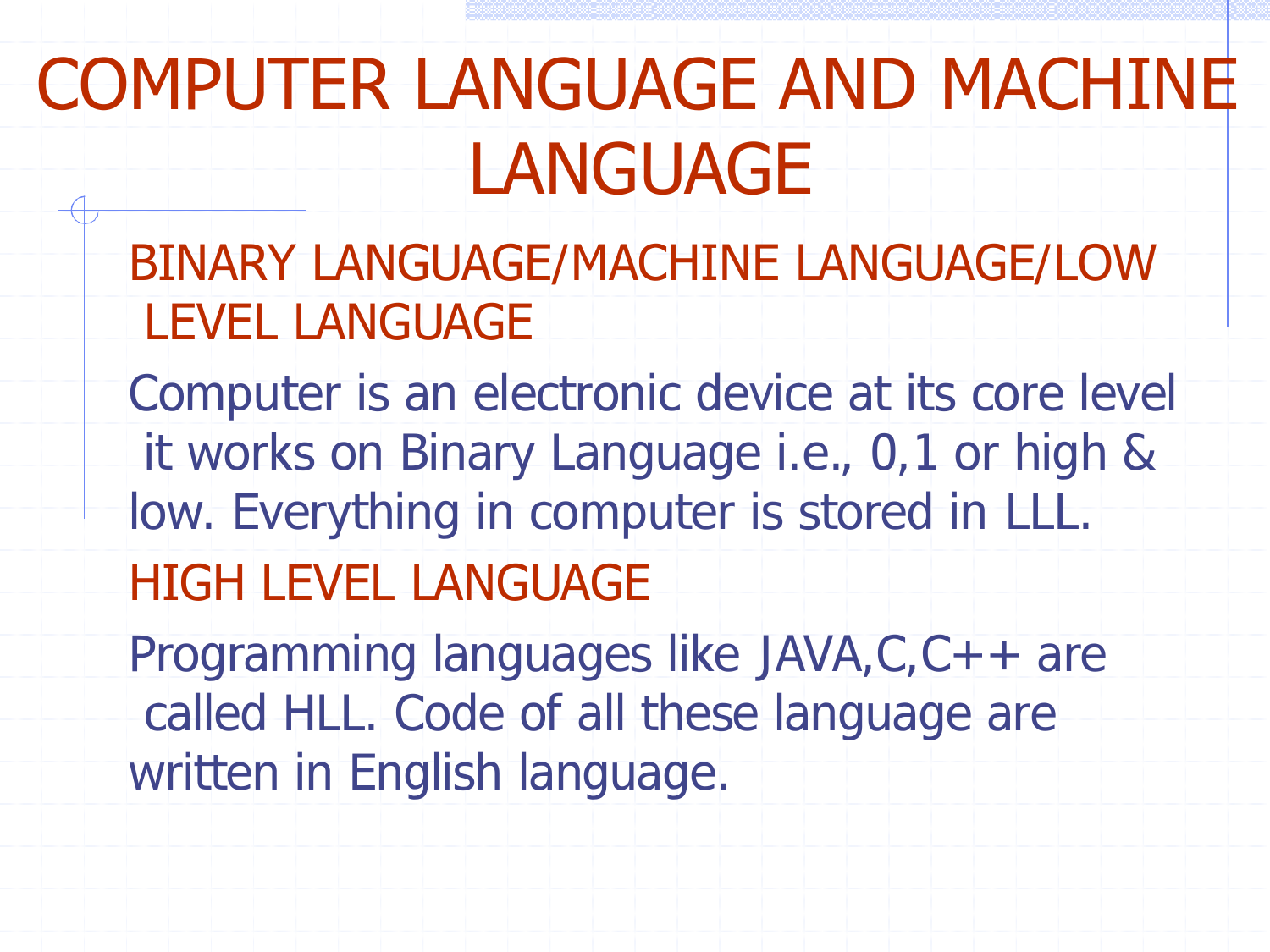

# COMPUTER LANGUAGE AND MACHINE

LANGUAGE
BINARY LANGUAGE/MACHINE LANGUAGE/LOW  LEVEL LANGUAGE
Computer is an electronic device at its core level  it works on Binary Language i.e., 0,1 or high &  low. Everything in computer is stored in LLL.
HIGH LEVEL LANGUAGE
Programming languages like JAVA,C,C++ are  called HLL. Code of all these language are  written in English language.